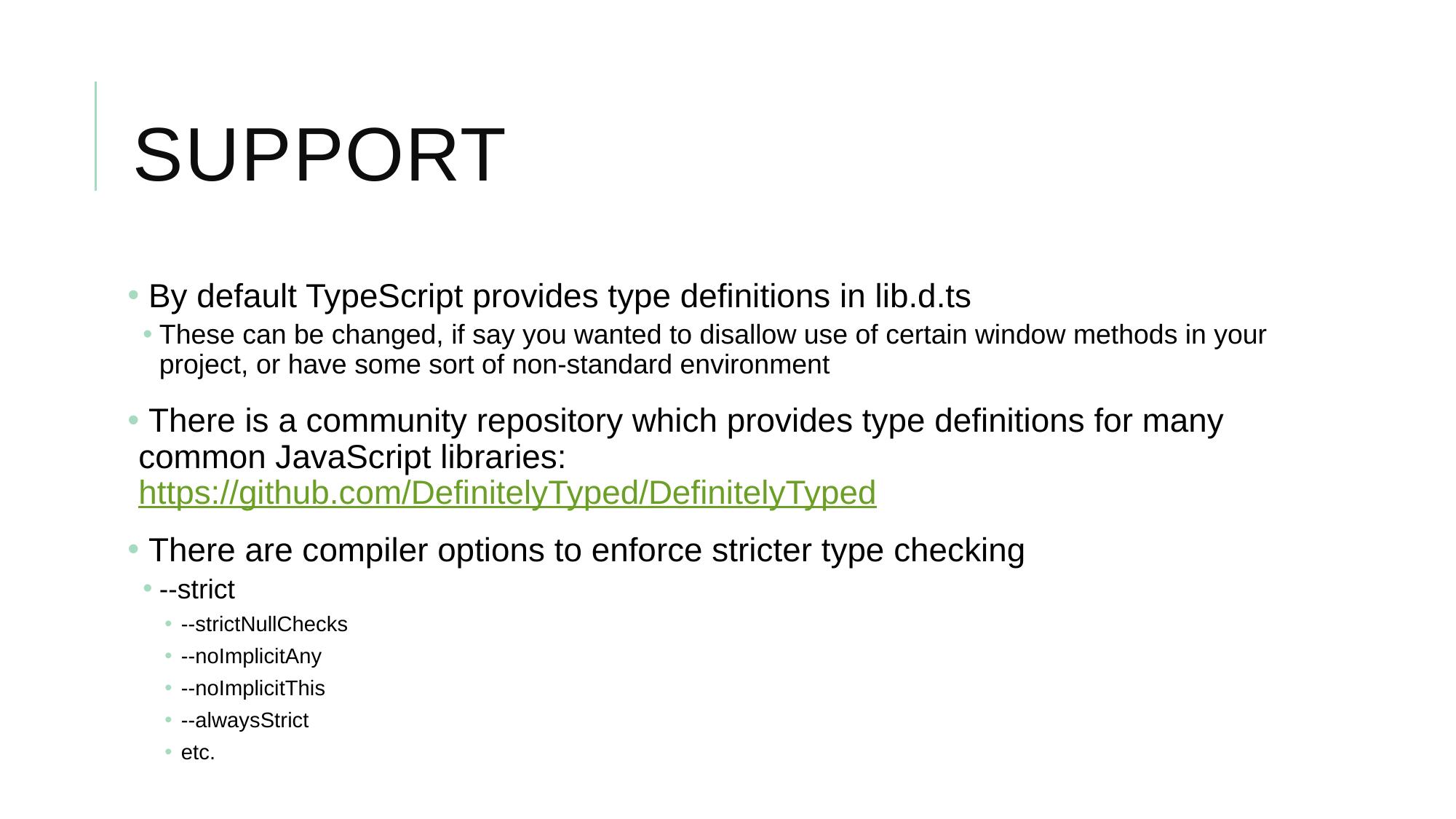

# Support
 By default TypeScript provides type definitions in lib.d.ts
These can be changed, if say you wanted to disallow use of certain window methods in your project, or have some sort of non-standard environment
 There is a community repository which provides type definitions for many common JavaScript libraries: https://github.com/DefinitelyTyped/DefinitelyTyped
 There are compiler options to enforce stricter type checking
--strict
--strictNullChecks
--noImplicitAny
--noImplicitThis
--alwaysStrict
etc.